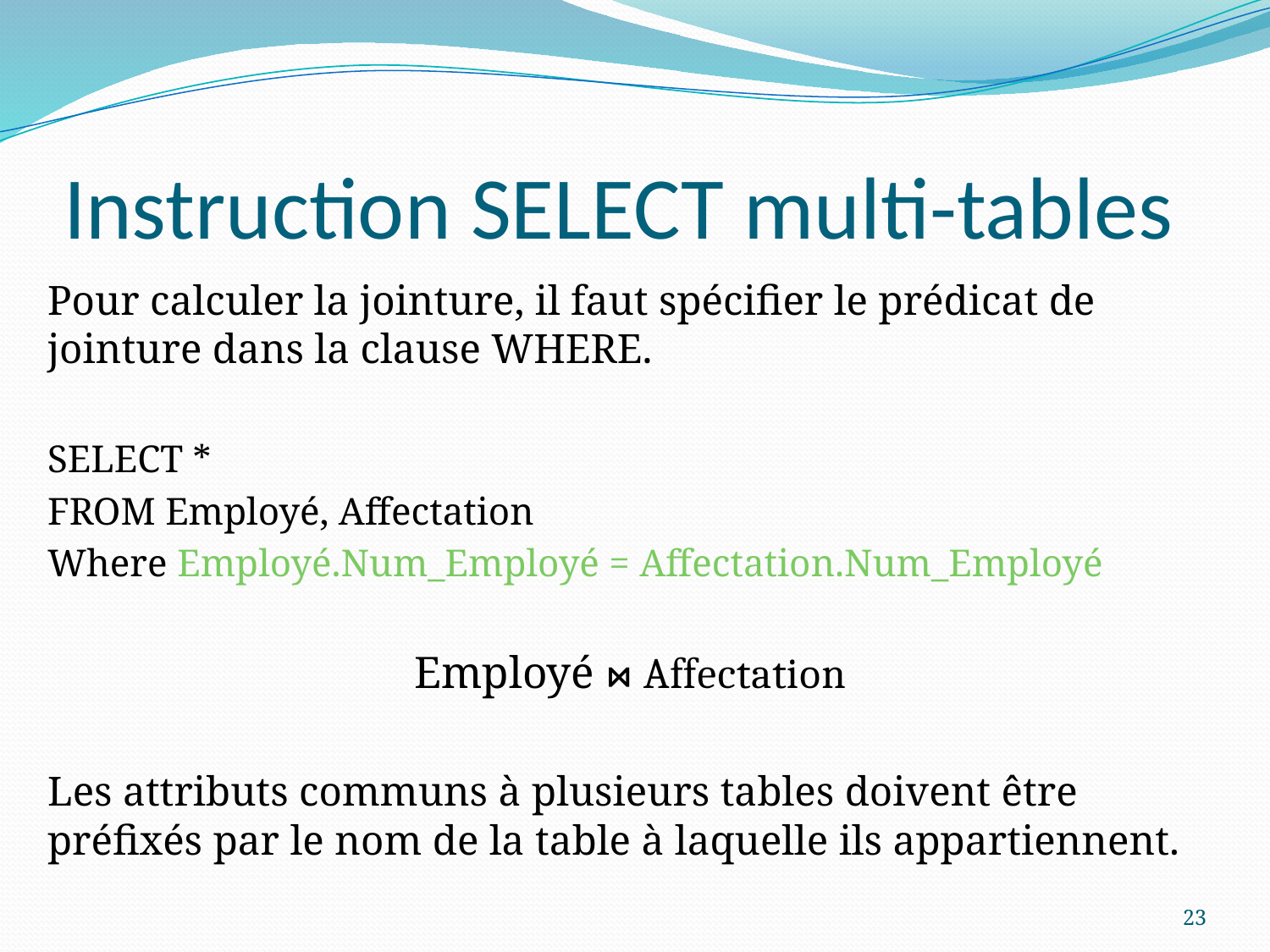

# Instruction SELECT multi-tables
Pour calculer la jointure, il faut spécifier le prédicat de jointure dans la clause WHERE.

SELECT *
FROM Employé, Affectation
Where Employé.Num_Employé = Affectation.Num_Employé

Employé ⋈ Affectation

Les attributs communs à plusieurs tables doivent être préfixés par le nom de la table à laquelle ils appartiennent.
23